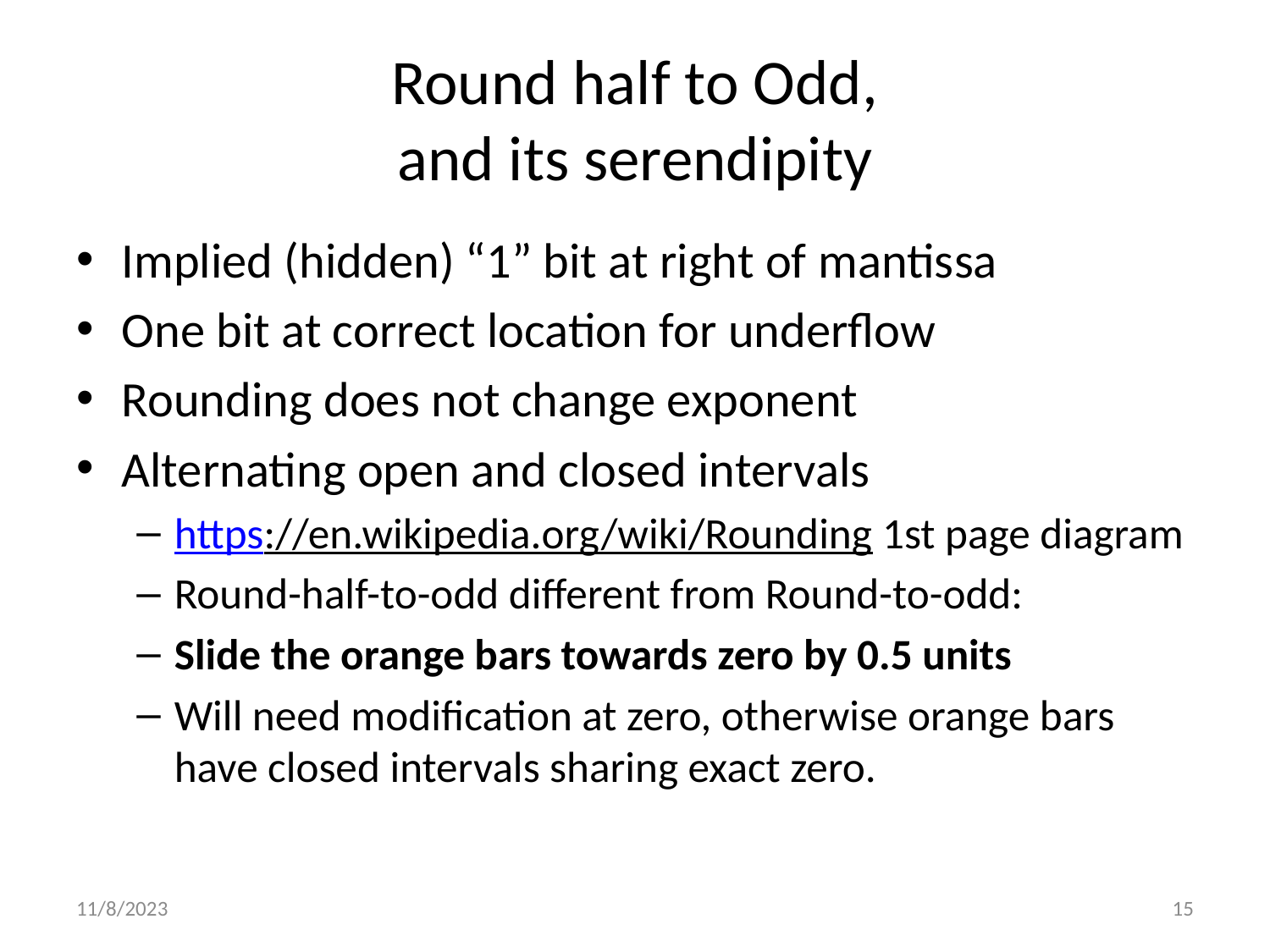

# Round half to Odd, and its serendipity
Implied (hidden) “1” bit at right of mantissa
One bit at correct location for underflow
Rounding does not change exponent
Alternating open and closed intervals
https://en.wikipedia.org/wiki/Rounding 1st page diagram
Round-half-to-odd different from Round-to-odd:
Slide the orange bars towards zero by 0.5 units
Will need modification at zero, otherwise orange bars have closed intervals sharing exact zero.
11/8/2023
15